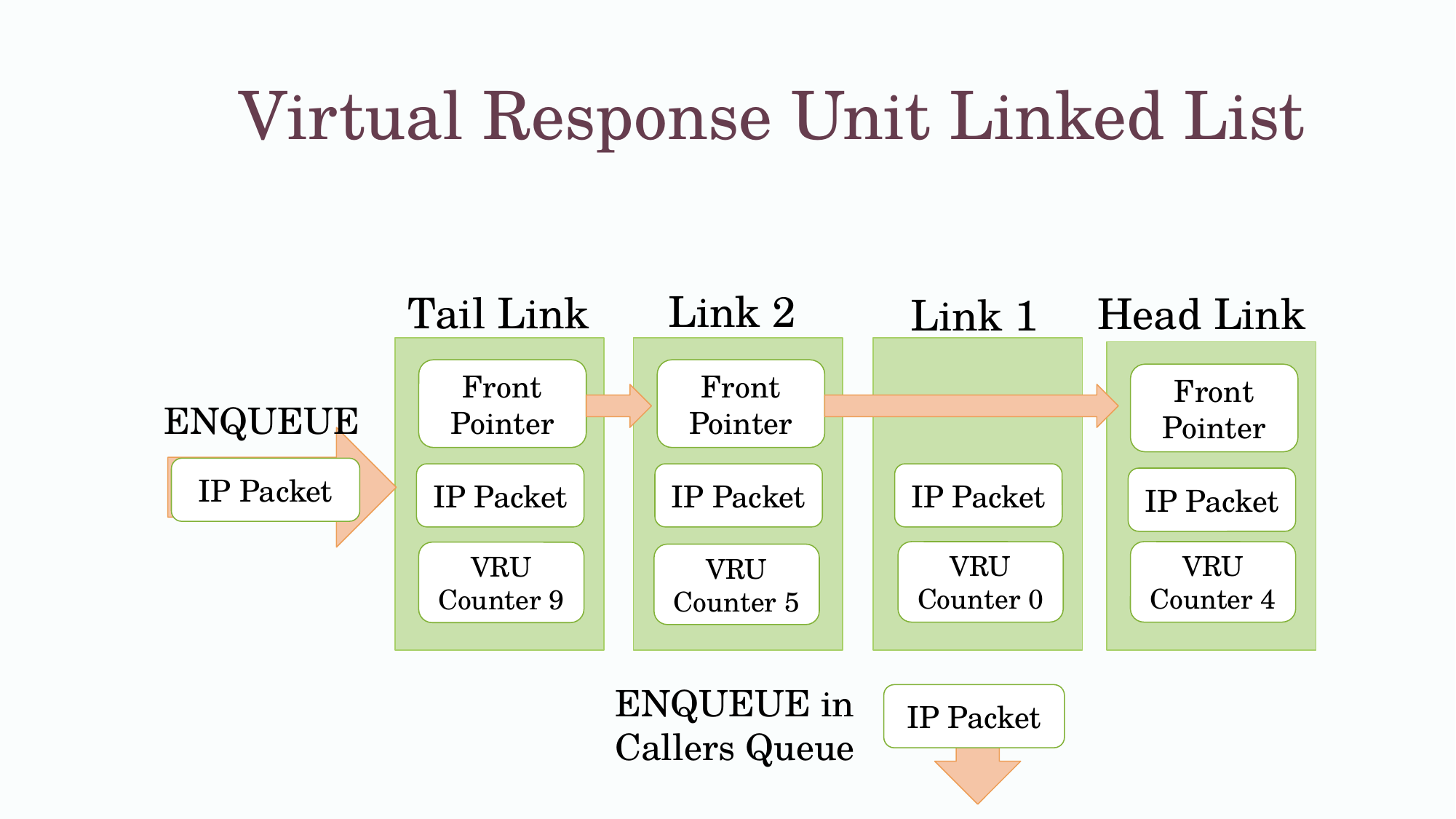

# Virtual Response Unit Linked List
Link 2
Tail Link
Head Link
Link 1

Front Pointer
Front Pointer
Front Pointer

ENQUEUE
Enqueue
IP Packet
IP Packet
IP Packet
IP Packet
IP Packet
VRU Counter 0
VRU Counter 4
VRU Counter 9
VRU Counter 5
ENQUEUE in Callers Queue
IP Packet